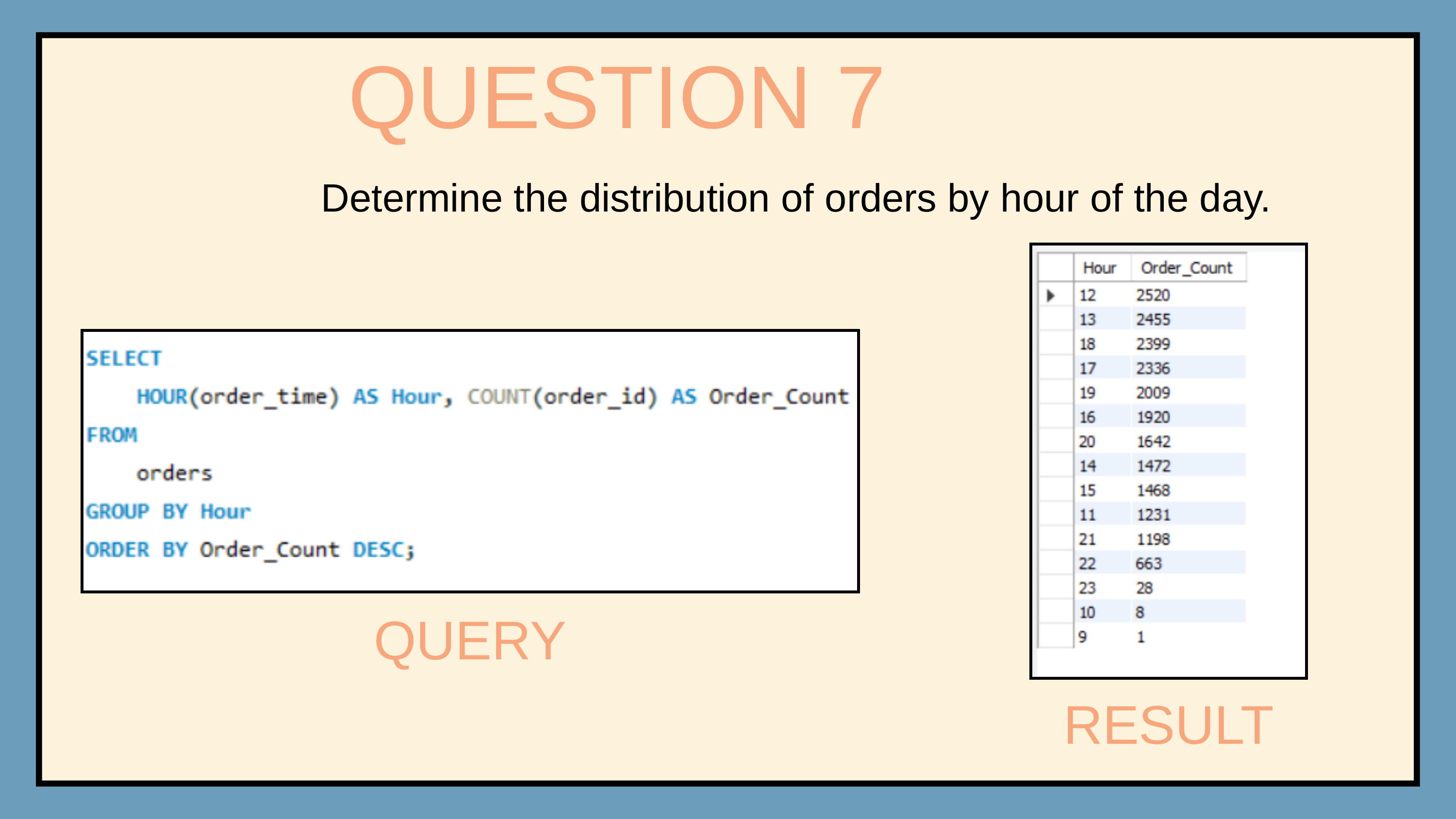

QUESTION 7
Determine the distribution of orders by hour of the day.

QUERY
RESULT